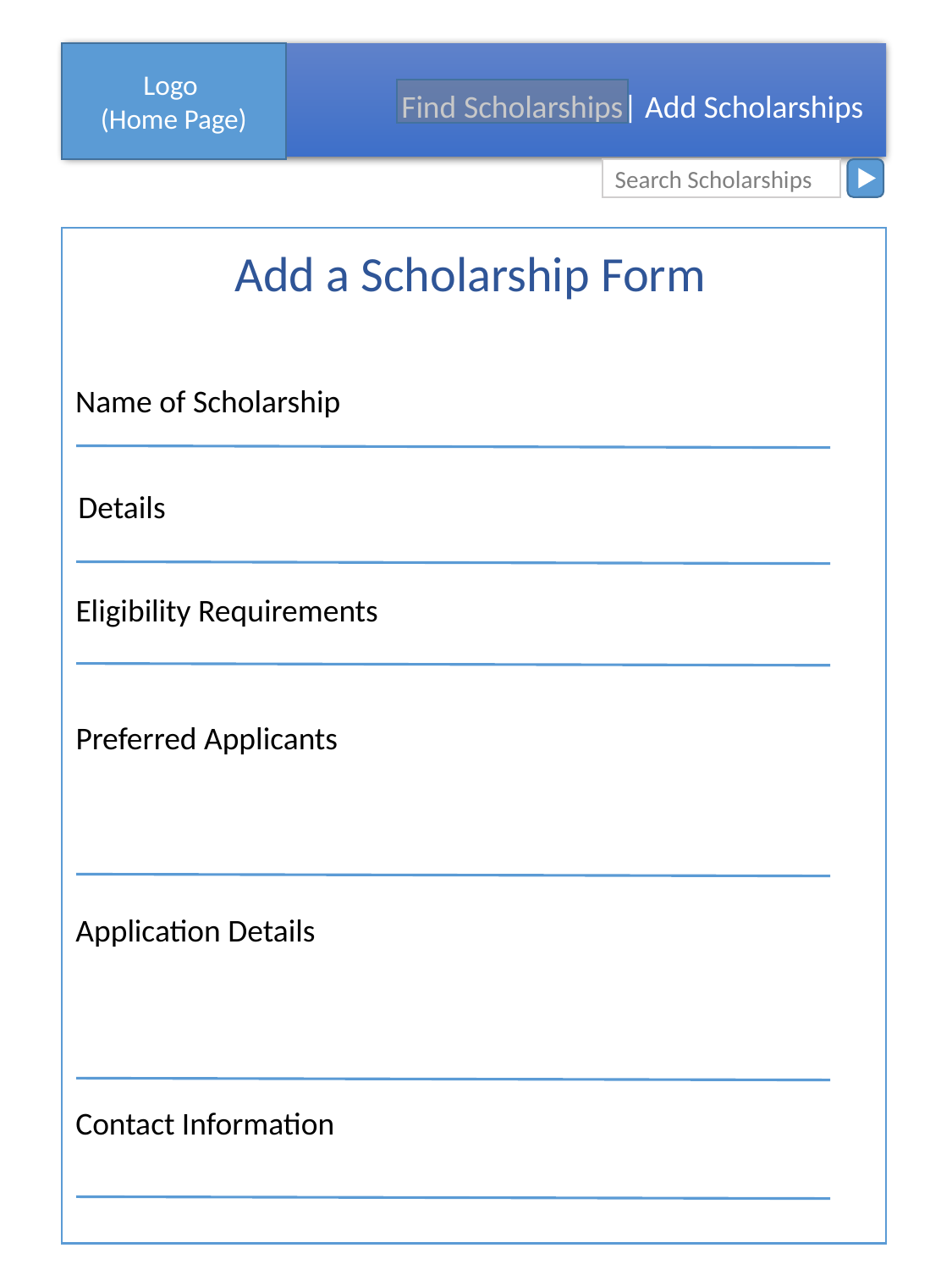

Logo
(Home Page)

 Find Scholarships| Add Scholarships

Search Scholarships

Add a Scholarship Form
Name of Scholarship
Details
Eligibility Requirements
Preferred Applicants
Application Details
Contact Information